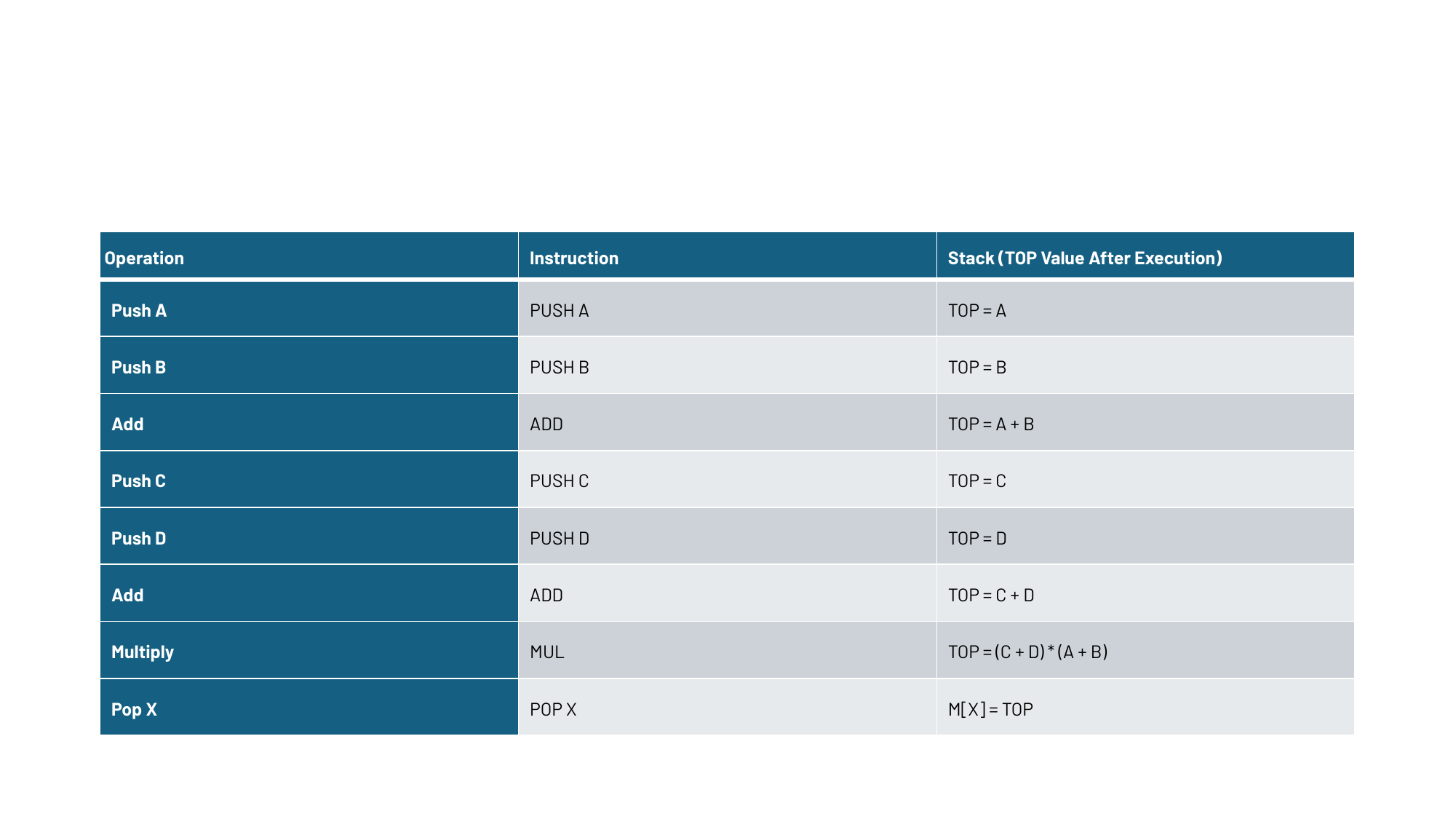

#
| Operation | Instruction | Stack (TOP Value After Execution) |
| --- | --- | --- |
| Push A | PUSH A | TOP = A |
| Push B | PUSH B | TOP = B |
| Add | ADD | TOP = A + B |
| Push C | PUSH C | TOP = C |
| Push D | PUSH D | TOP = D |
| Add | ADD | TOP = C + D |
| Multiply | MUL | TOP = (C + D) \* (A + B) |
| Pop X | POP X | M[X] = TOP |